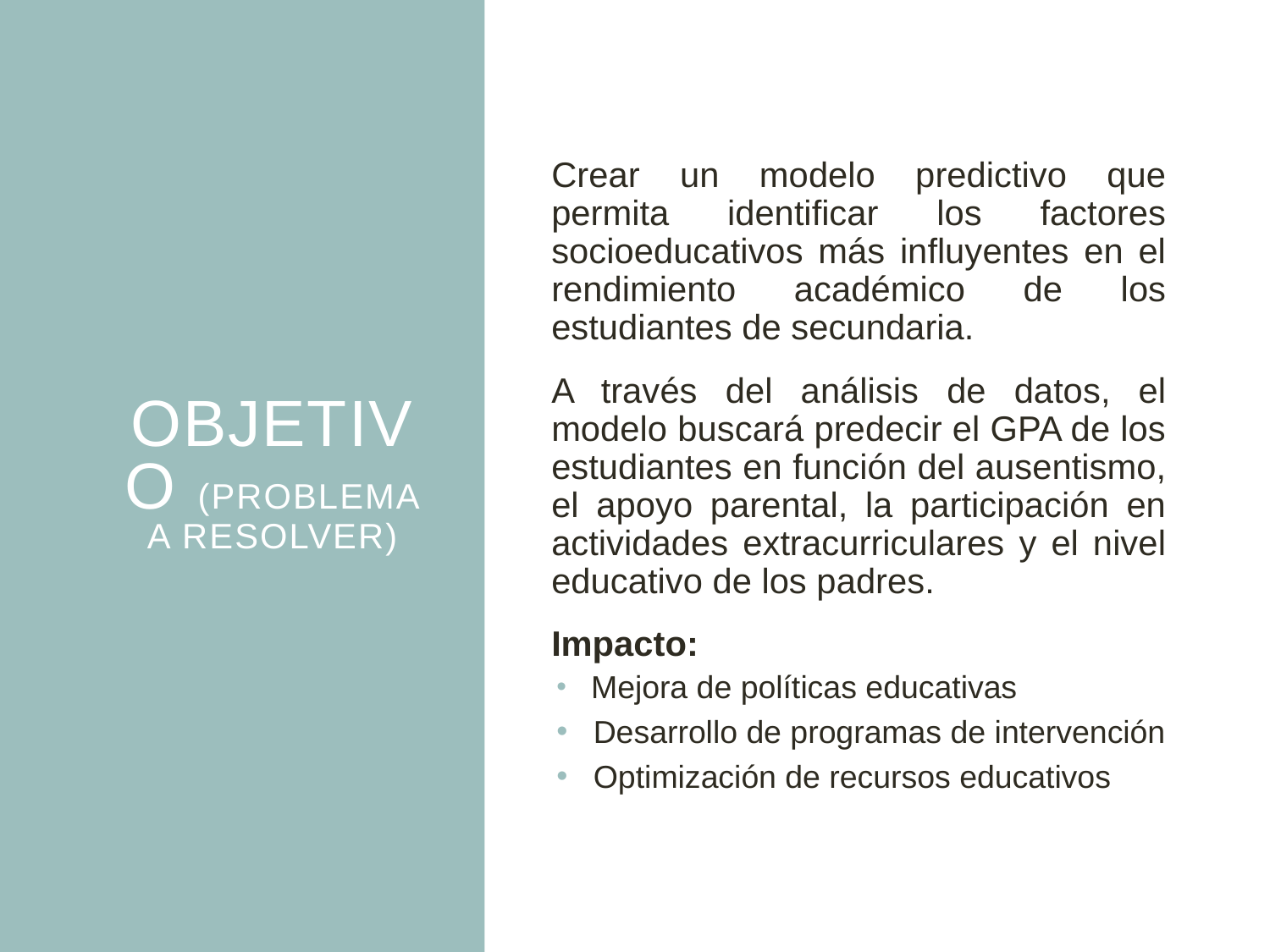

# OBJETIVO (problema a resolver)
Crear un modelo predictivo que permita identificar los factores socioeducativos más influyentes en el rendimiento académico de los estudiantes de secundaria.
A través del análisis de datos, el modelo buscará predecir el GPA de los estudiantes en función del ausentismo, el apoyo parental, la participación en actividades extracurriculares y el nivel educativo de los padres.
Impacto:
  Mejora de políticas educativas
  Desarrollo de programas de intervención
  Optimización de recursos educativos